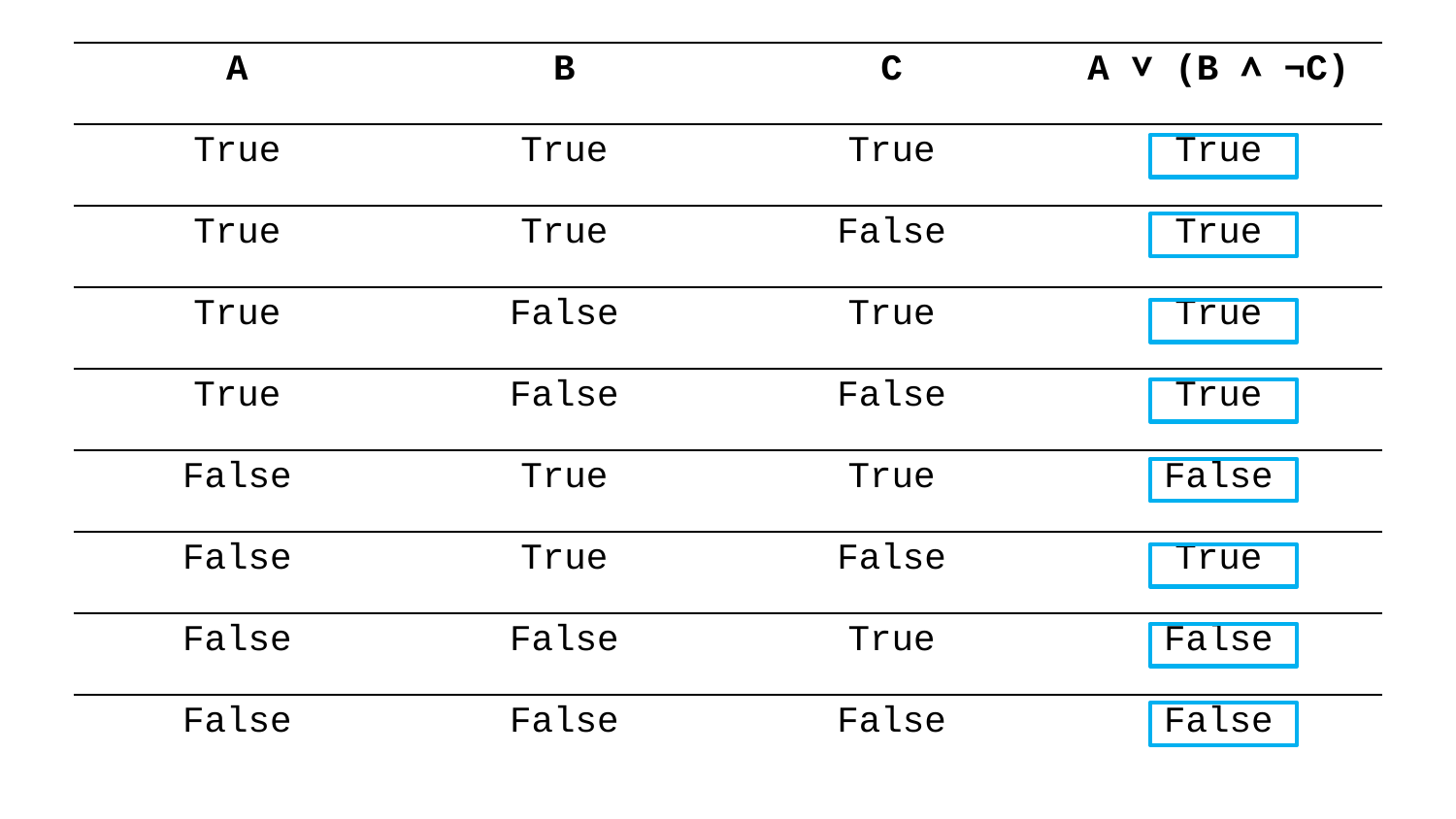

| A | B | C | A ∨ (B ∧ ¬C) |
| --- | --- | --- | --- |
| True | True | True | True |
| True | True | False | True |
| True | False | True | True |
| True | False | False | True |
| False | True | True | False |
| False | True | False | True |
| False | False | True | False |
| False | False | False | False |